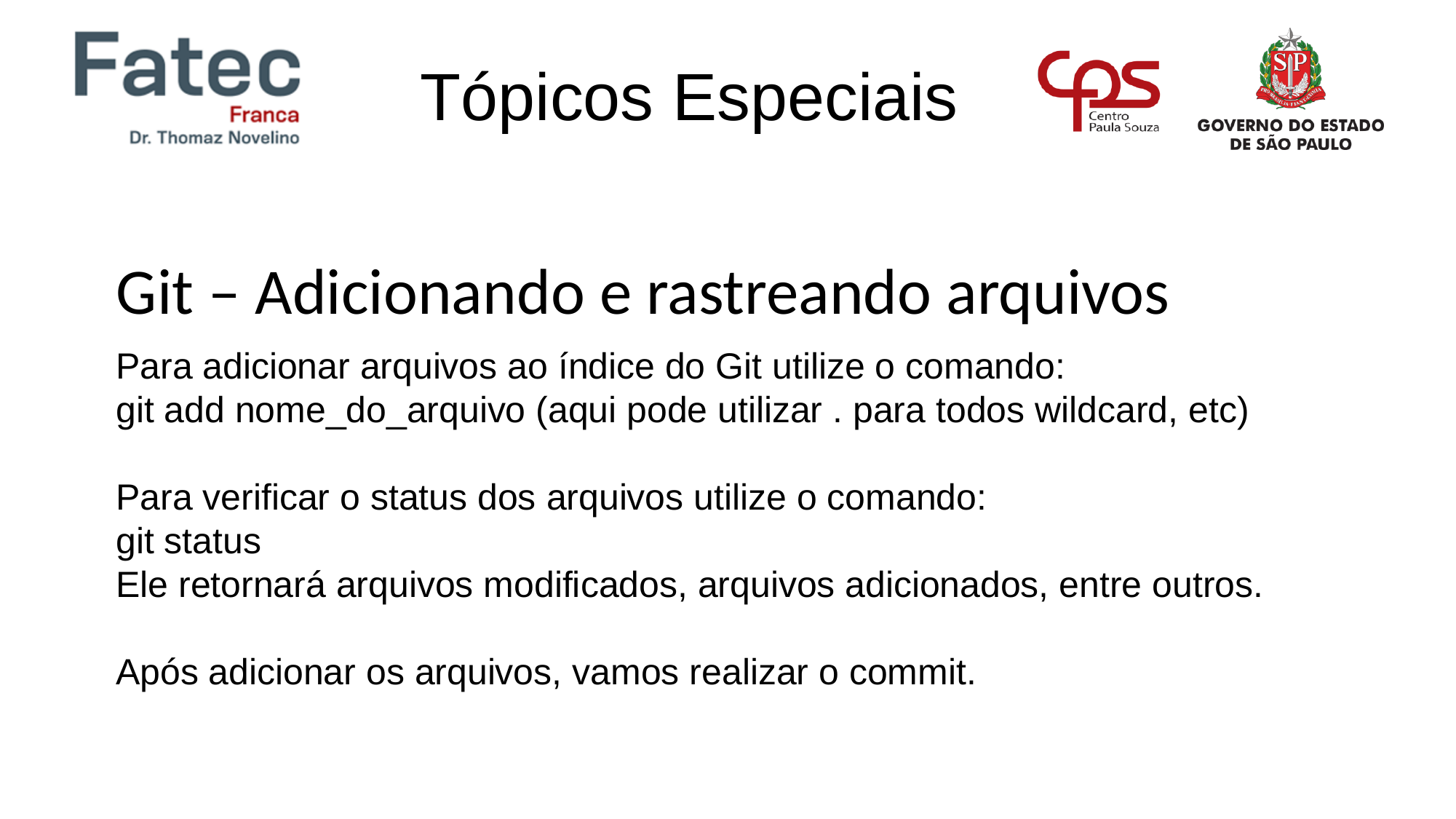

Git – Adicionando e rastreando arquivos
Para adicionar arquivos ao índice do Git utilize o comando:
git add nome_do_arquivo (aqui pode utilizar . para todos wildcard, etc)

Para verificar o status dos arquivos utilize o comando:
git status
Ele retornará arquivos modificados, arquivos adicionados, entre outros.

Após adicionar os arquivos, vamos realizar o commit.